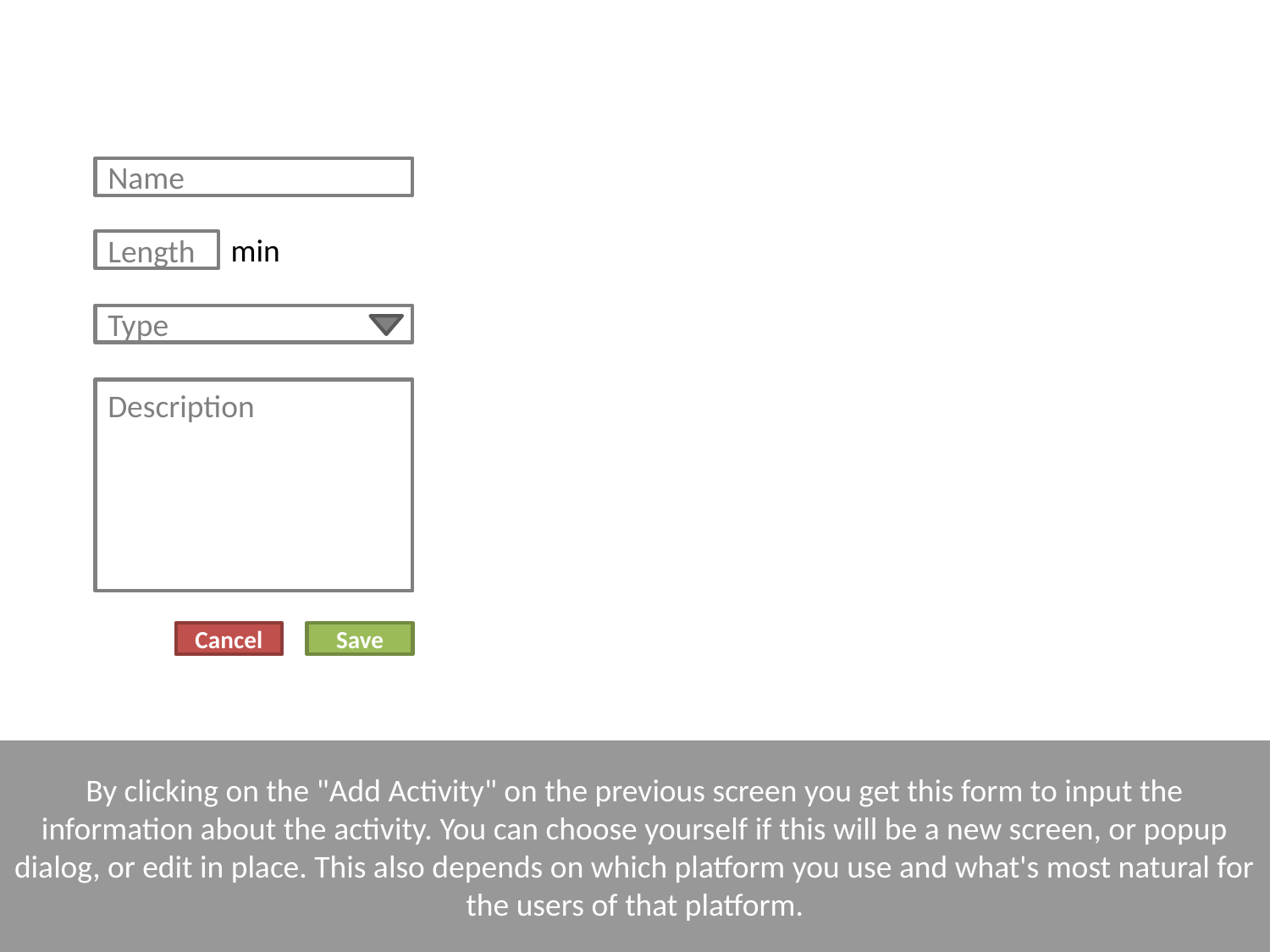

Name
min
Length
Type

Description
Cancel
Save
By clicking on the "Add Activity" on the previous screen you get this form to input the information about the activity. You can choose yourself if this will be a new screen, or popup dialog, or edit in place. This also depends on which platform you use and what's most natural for the users of that platform.